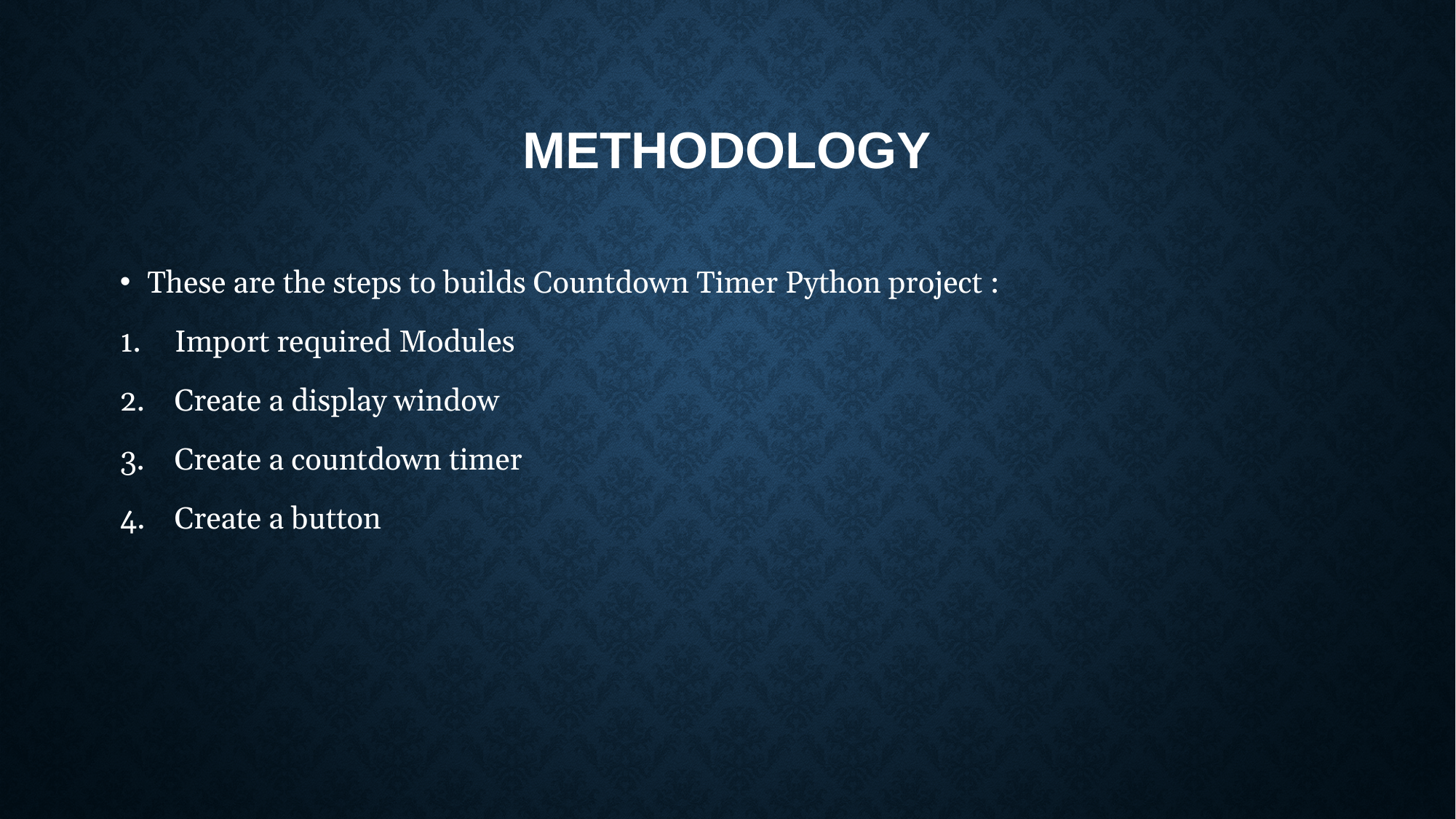

# Methodology
These are the steps to builds Countdown Timer Python project :
Import required Modules
Create a display window
Create a countdown timer
Create a button